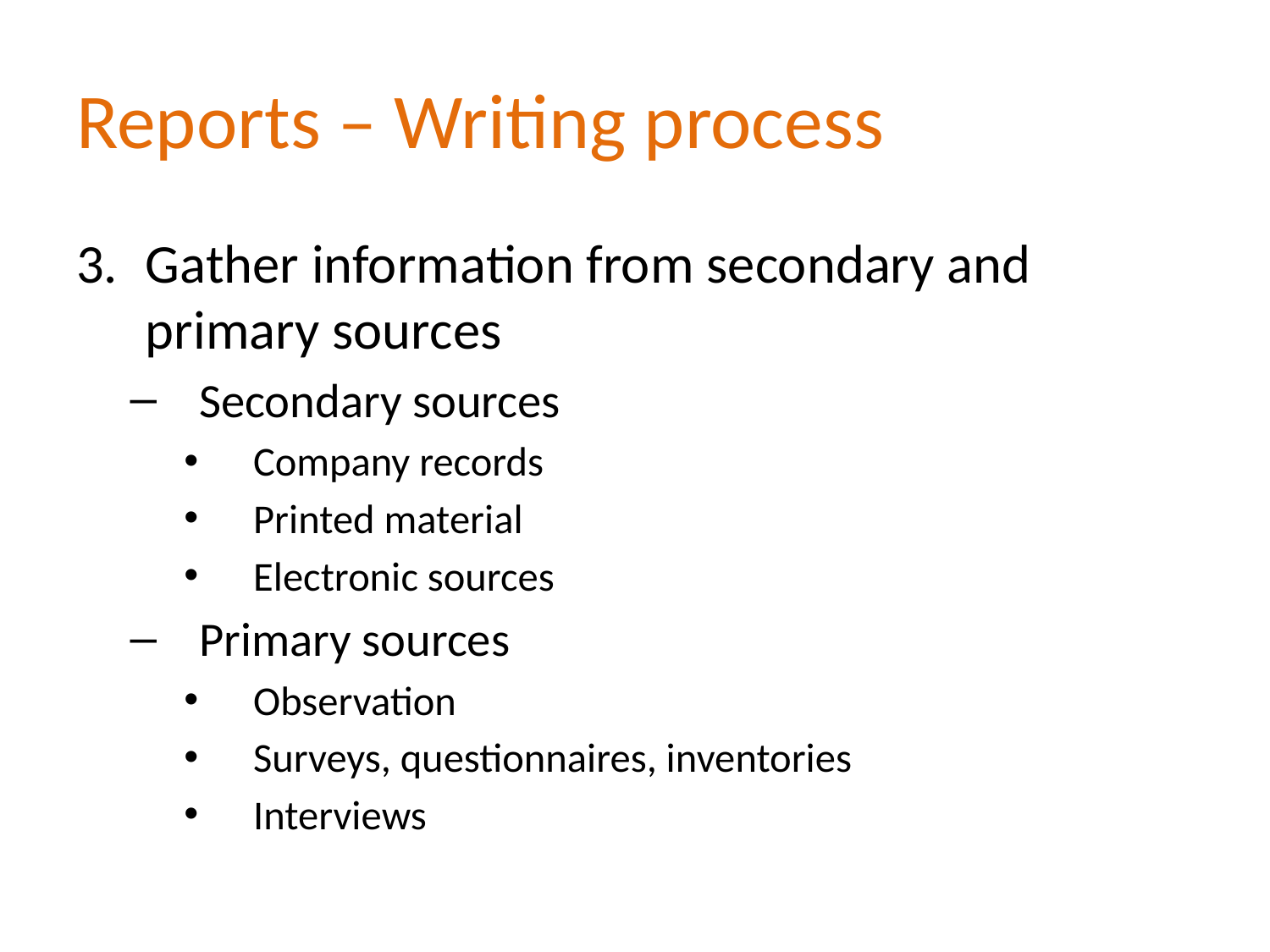

# Reports – Writing process
Gather information from secondary and primary sources
Secondary sources
Company records
Printed material
Electronic sources
Primary sources
Observation
Surveys, questionnaires, inventories
Interviews